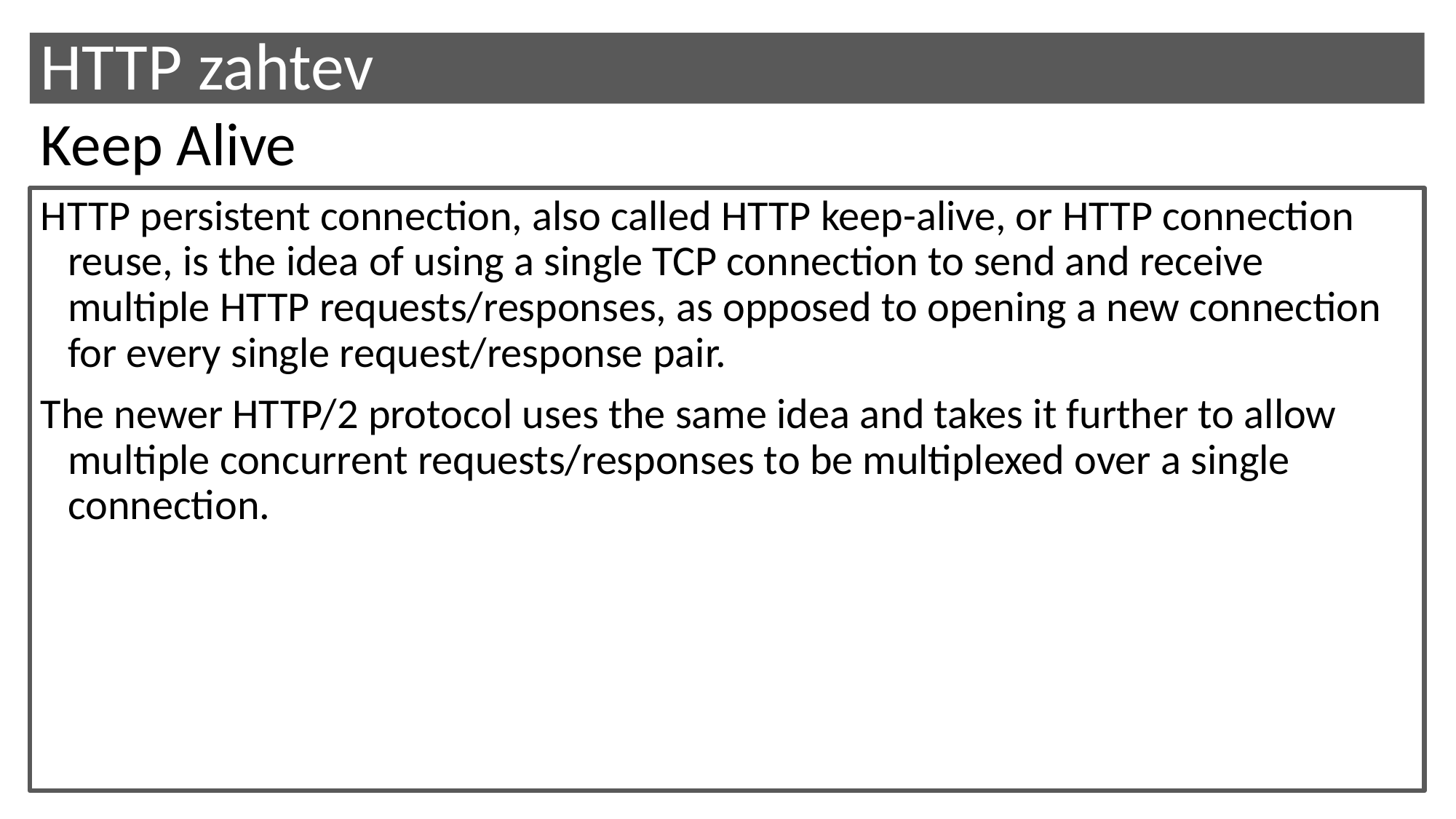

# HTTP zahtev
Keep Alive
HTTP persistent connection, also called HTTP keep-alive, or HTTP connection reuse, is the idea of using a single TCP connection to send and receive multiple HTTP requests/responses, as opposed to opening a new connection for every single request/response pair.
The newer HTTP/2 protocol uses the same idea and takes it further to allow multiple concurrent requests/responses to be multiplexed over a single connection.